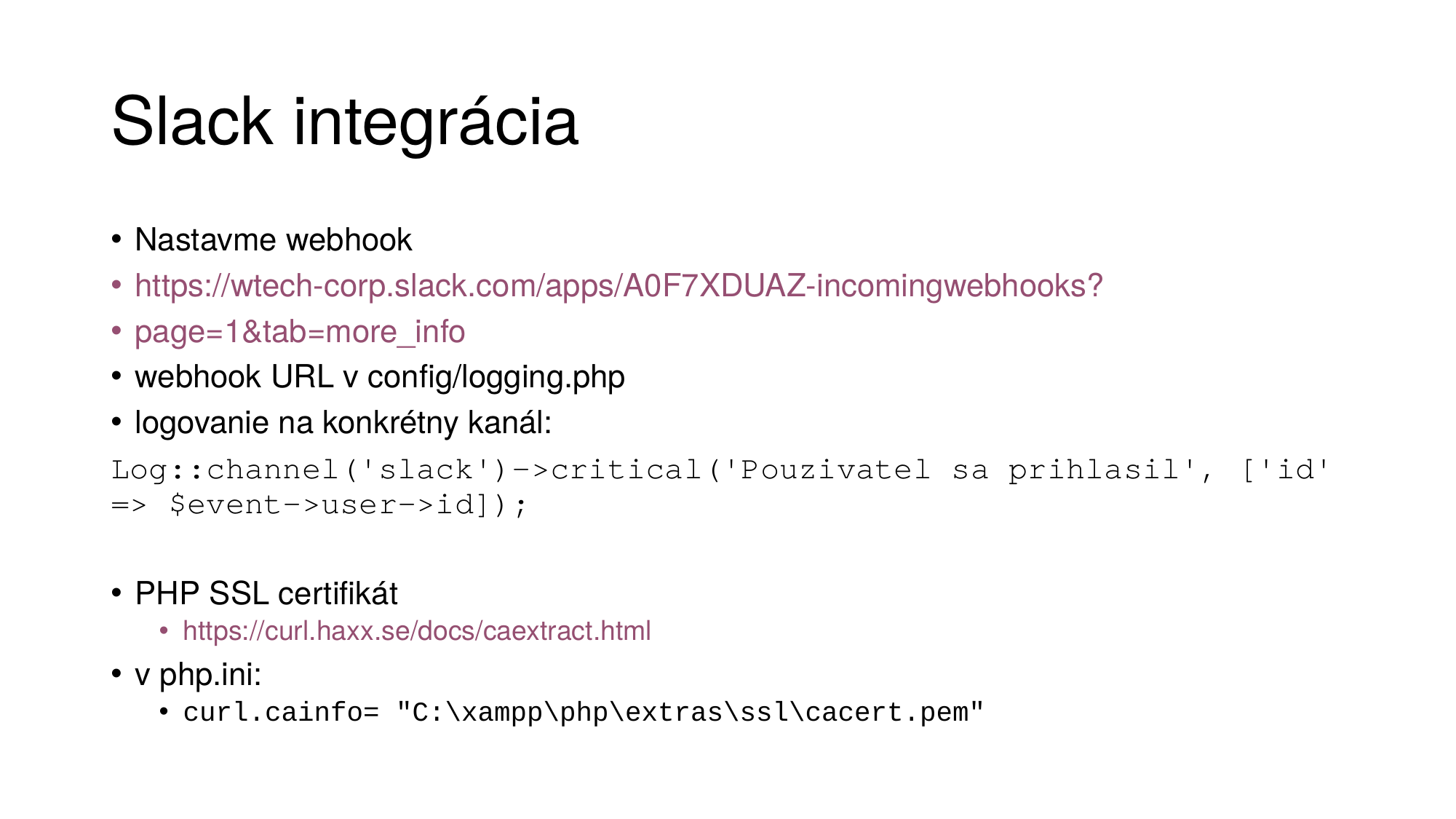

# Slack integrácia
Nastavme webhook
https://wtech-corp.slack.com/apps/A0F7XDUAZ-incomingwebhooks?
page=1&tab=more_info
webhook URL v config/logging.php
logovanie na konkrétny kanál:
Log::channel('slack')->critical('Pouzivatel sa prihlasil', ['id' => $event->user->id]);

PHP SSL certifikát
https://curl.haxx.se/docs/caextract.html
v php.ini:
curl.cainfo= "C:\xampp\php\extras\ssl\cacert.pem"